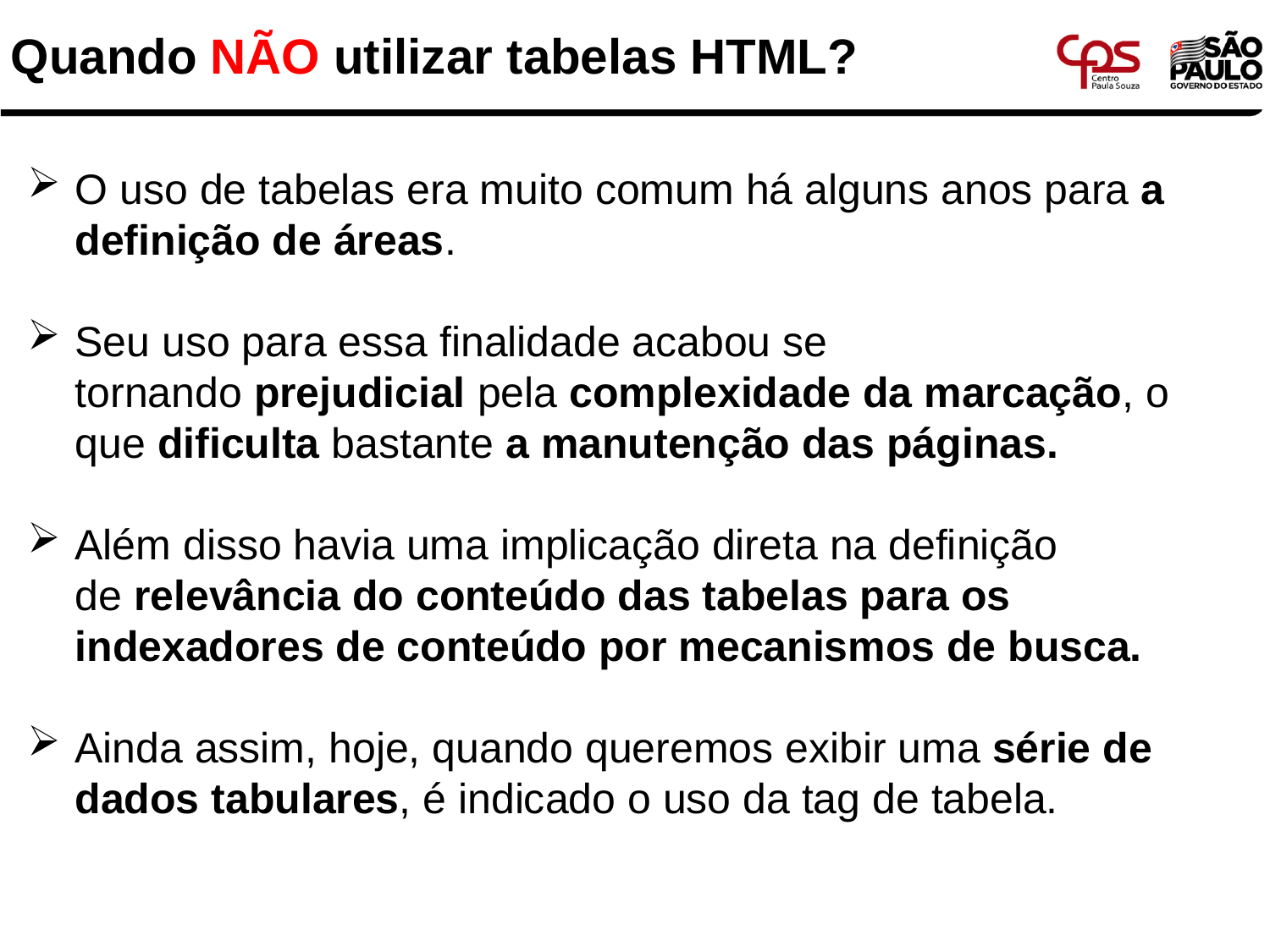

# Quando NÃO utilizar tabelas HTML?​
O uso de tabelas era muito comum há alguns anos para a definição de áreas. ​

Seu uso para essa finalidade acabou se tornando prejudicial pela complexidade da marcação, o que dificulta bastante a manutenção das páginas. ​

Além disso havia uma implicação direta na definição de relevância do conteúdo das tabelas para os indexadores de conteúdo por mecanismos de busca.​

Ainda assim, hoje, quando queremos exibir uma série de dados tabulares, é indicado o uso da tag de tabela.​